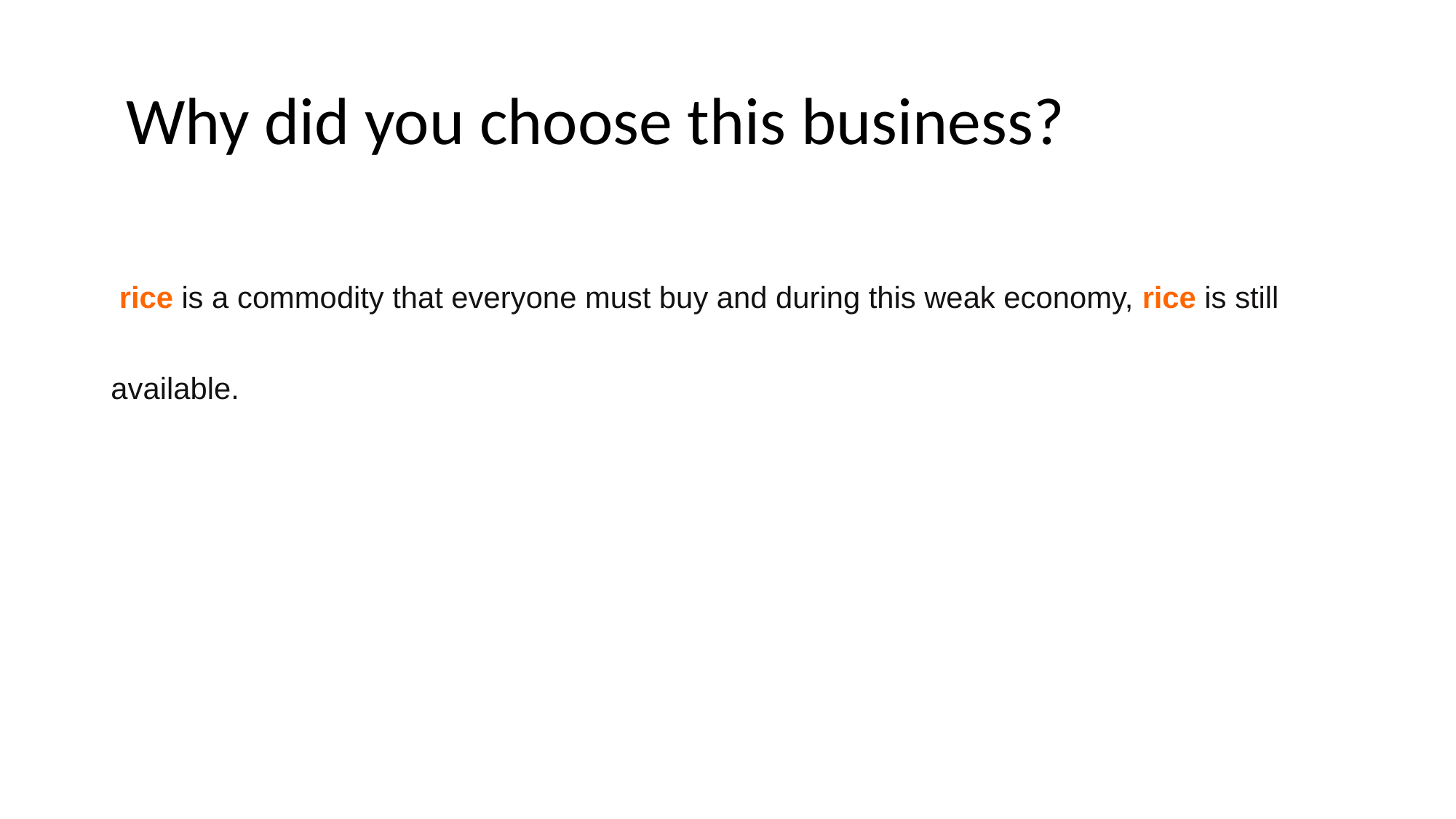

# Why did you choose this business?
 rice is a commodity that everyone must buy and during this weak economy, rice is still available.